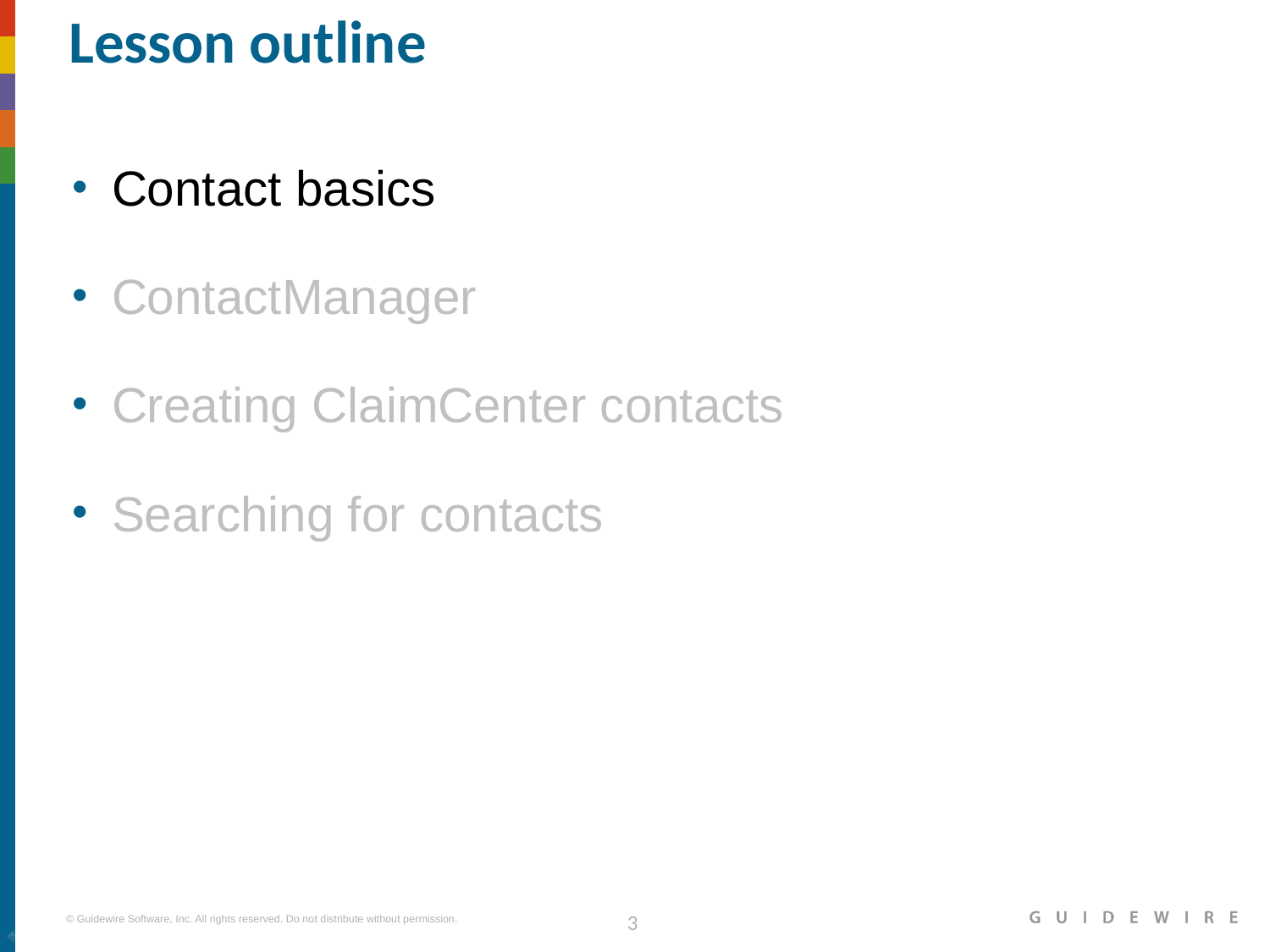

# Lesson outline
Contact basics
ContactManager
Creating ClaimCenter contacts
Searching for contacts

|EOS~003|